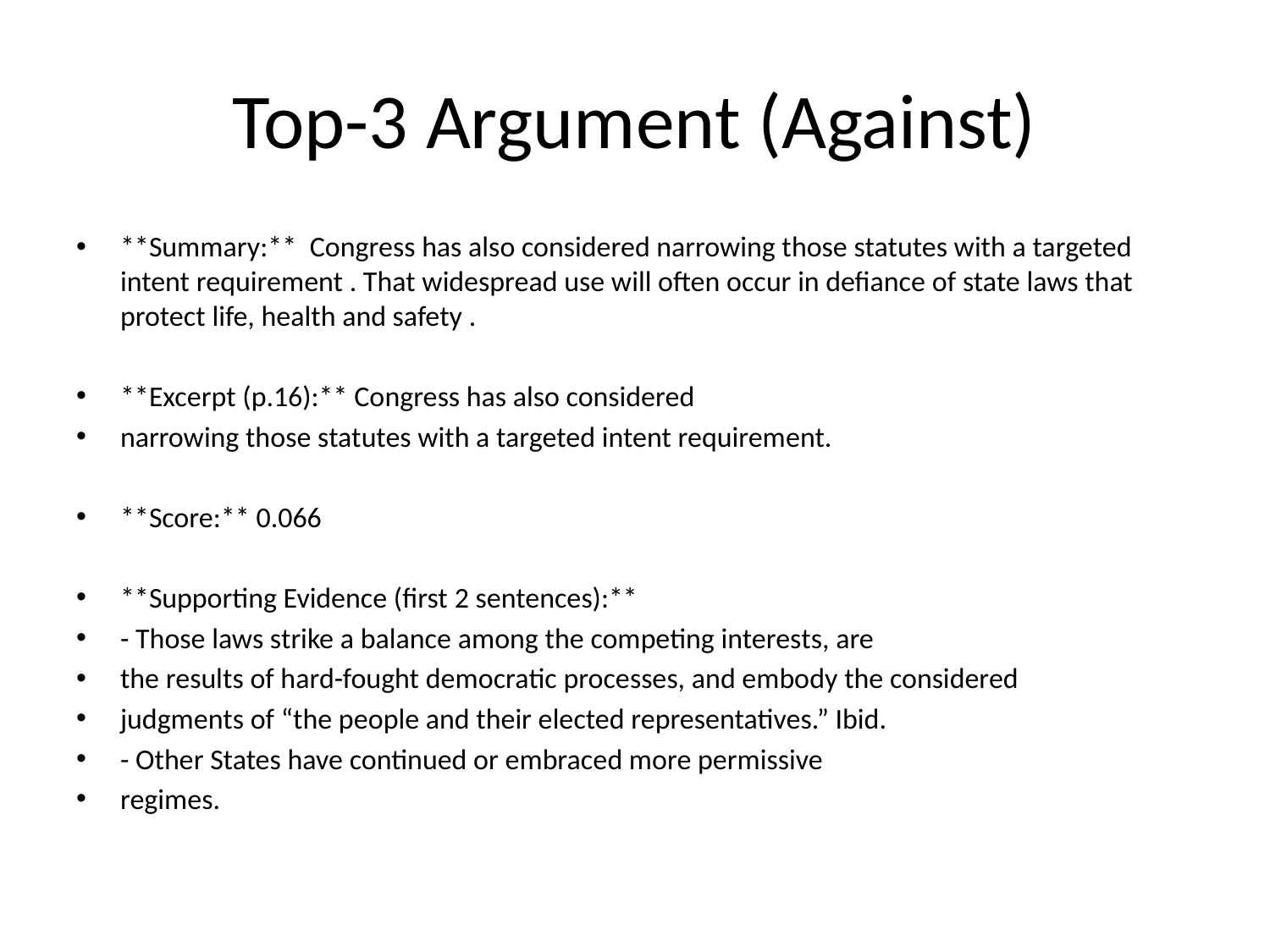

# Top-3 Argument (Against)
**Summary:**  Congress has also considered narrowing those statutes with a targeted intent requirement . That widespread use will often occur in defiance of state laws that protect life, health and safety .

**Excerpt (p.16):** Congress has also considered
narrowing those statutes with a targeted intent requirement.

**Score:** 0.066

**Supporting Evidence (first 2 sentences):**
- Those laws strike a balance among the competing interests, are
the results of hard-fought democratic processes, and embody the considered
judgments of “the people and their elected representatives.” Ibid.
- Other States have continued or embraced more permissive
regimes.